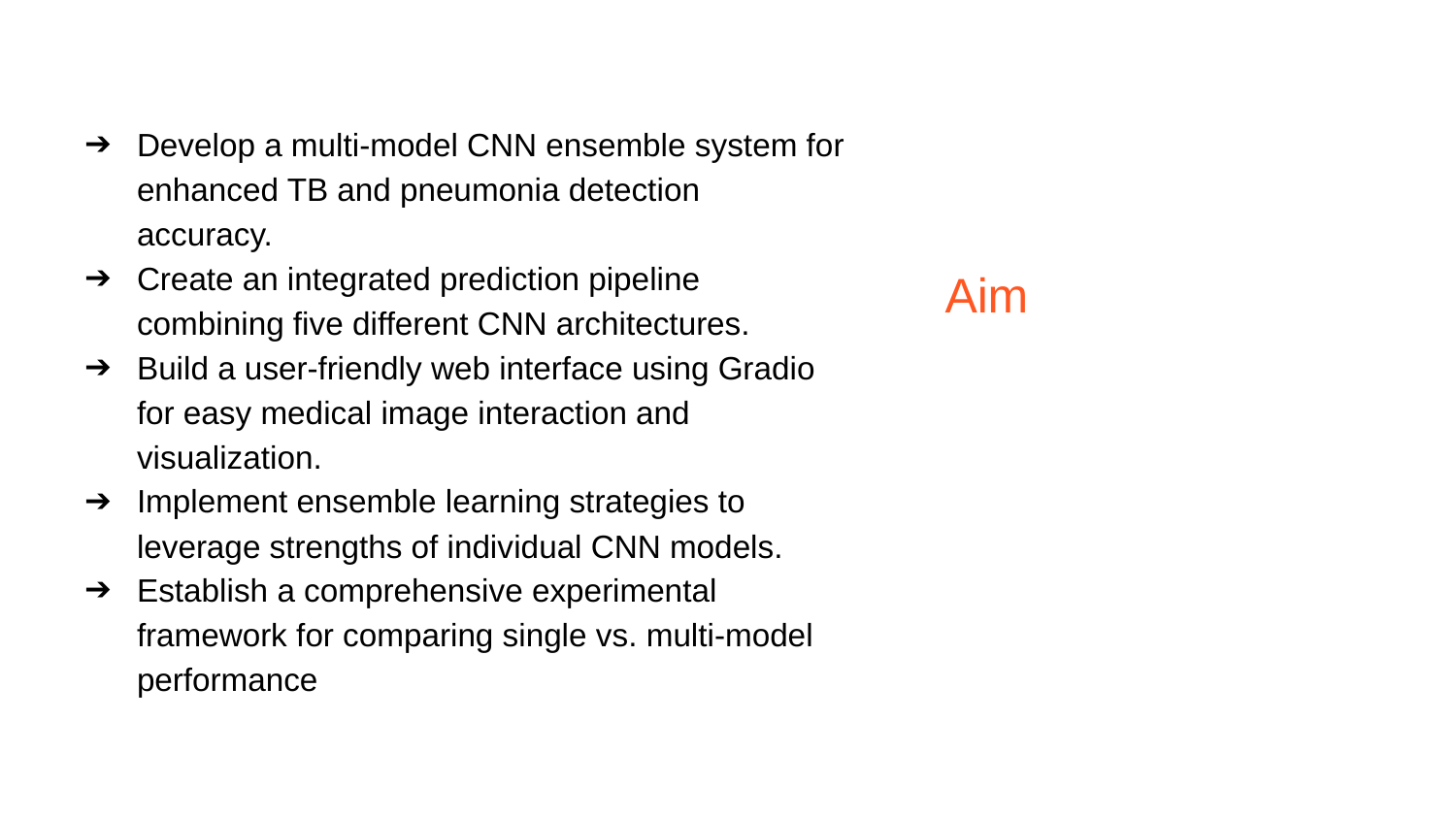

# Aim
Develop a multi-model CNN ensemble system for enhanced TB and pneumonia detection accuracy.
Create an integrated prediction pipeline combining five different CNN architectures.
Build a user-friendly web interface using Gradio for easy medical image interaction and visualization.
Implement ensemble learning strategies to leverage strengths of individual CNN models.
Establish a comprehensive experimental framework for comparing single vs. multi-model performance